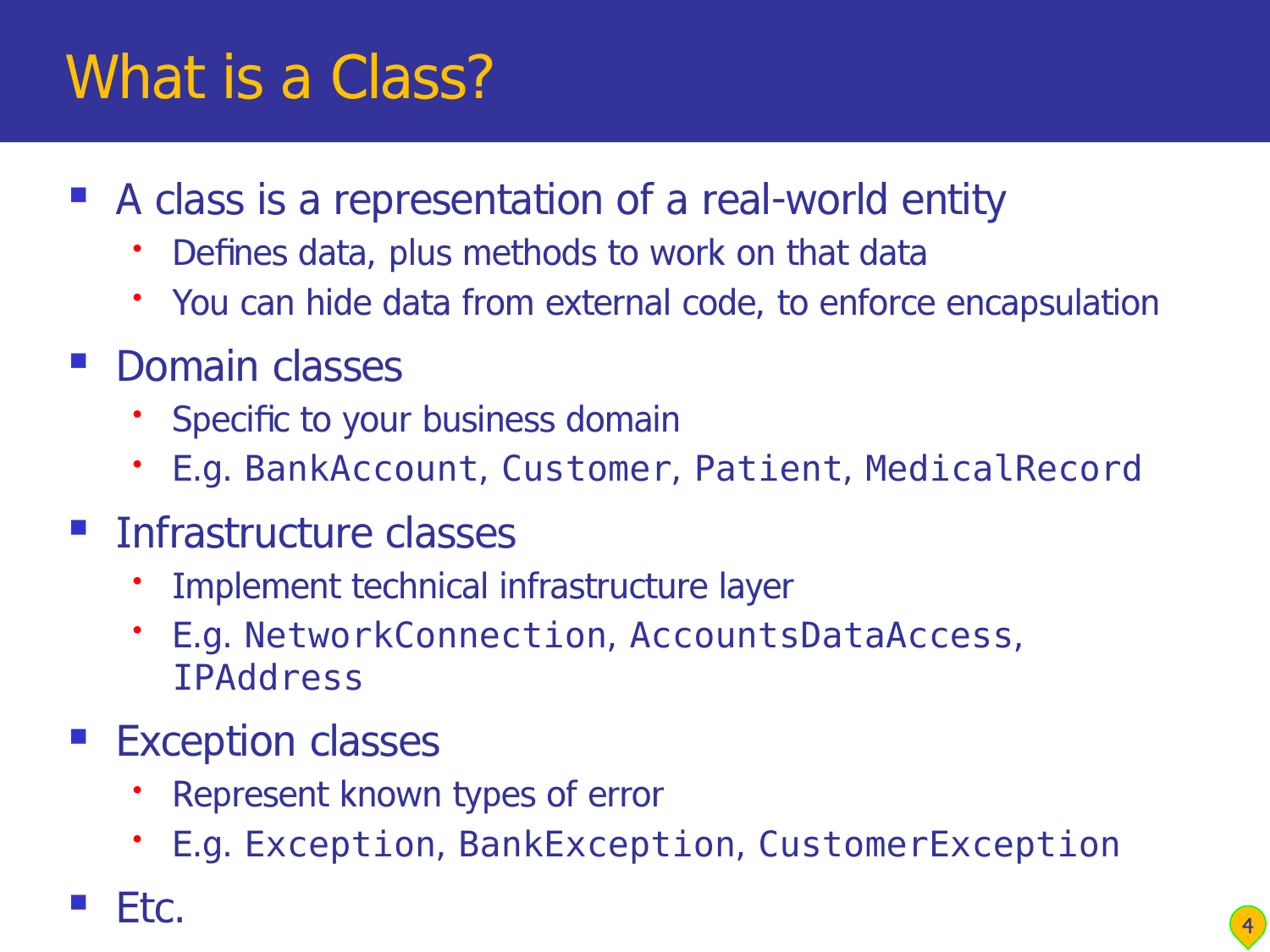

# What is a Class?
A class is a representation of a real-world entity
Defines data, plus methods to work on that data
You can hide data from external code, to enforce encapsulation
Domain classes
Specific to your business domain
E.g. BankAccount, Customer, Patient, MedicalRecord
Infrastructure classes
Implement technical infrastructure layer
E.g. NetworkConnection, AccountsDataAccess, IPAddress
Exception classes
Represent known types of error
E.g. Exception, BankException, CustomerException
Etc.

4